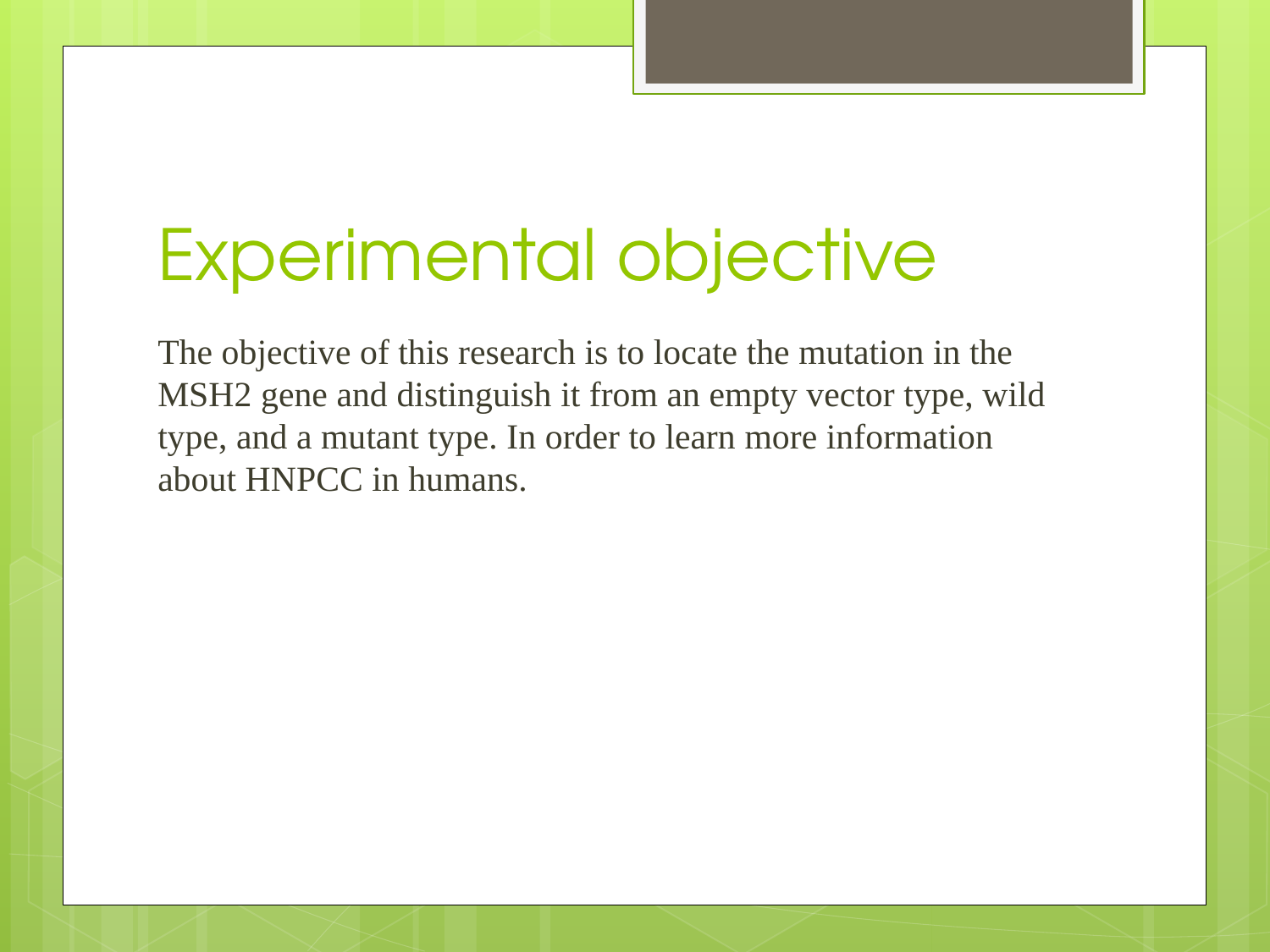

# Experimental objective
The objective of this research is to locate the mutation in the MSH2 gene and distinguish it from an empty vector type, wild type, and a mutant type. In order to learn more information about HNPCC in humans.